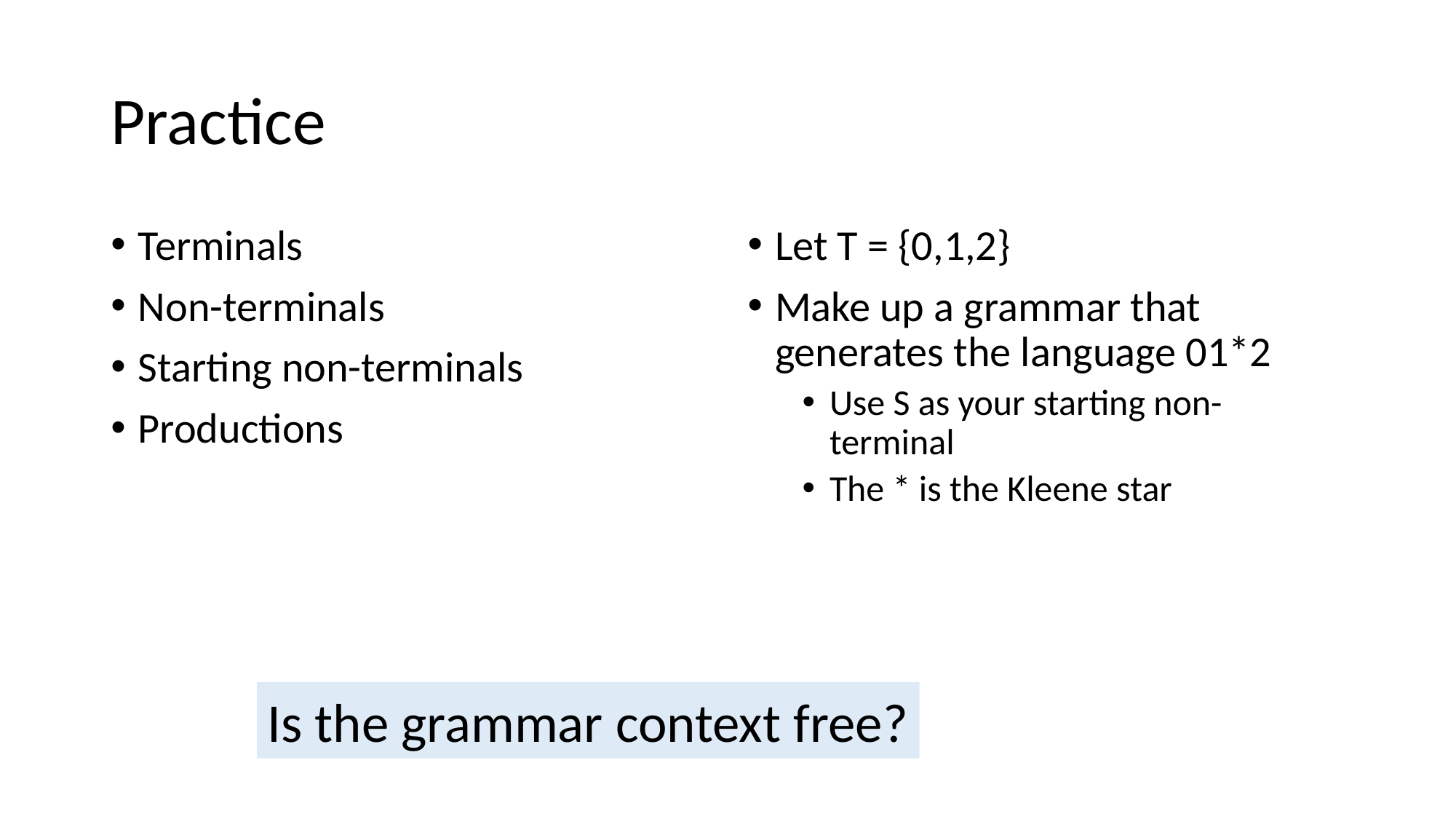

# Practice
Terminals
Non-terminals
Starting non-terminals
Productions
Let T = {0,1,2}
Make up a grammar that generates the language 01*2
Use S as your starting non-terminal
The * is the Kleene star

Is the grammar context free?